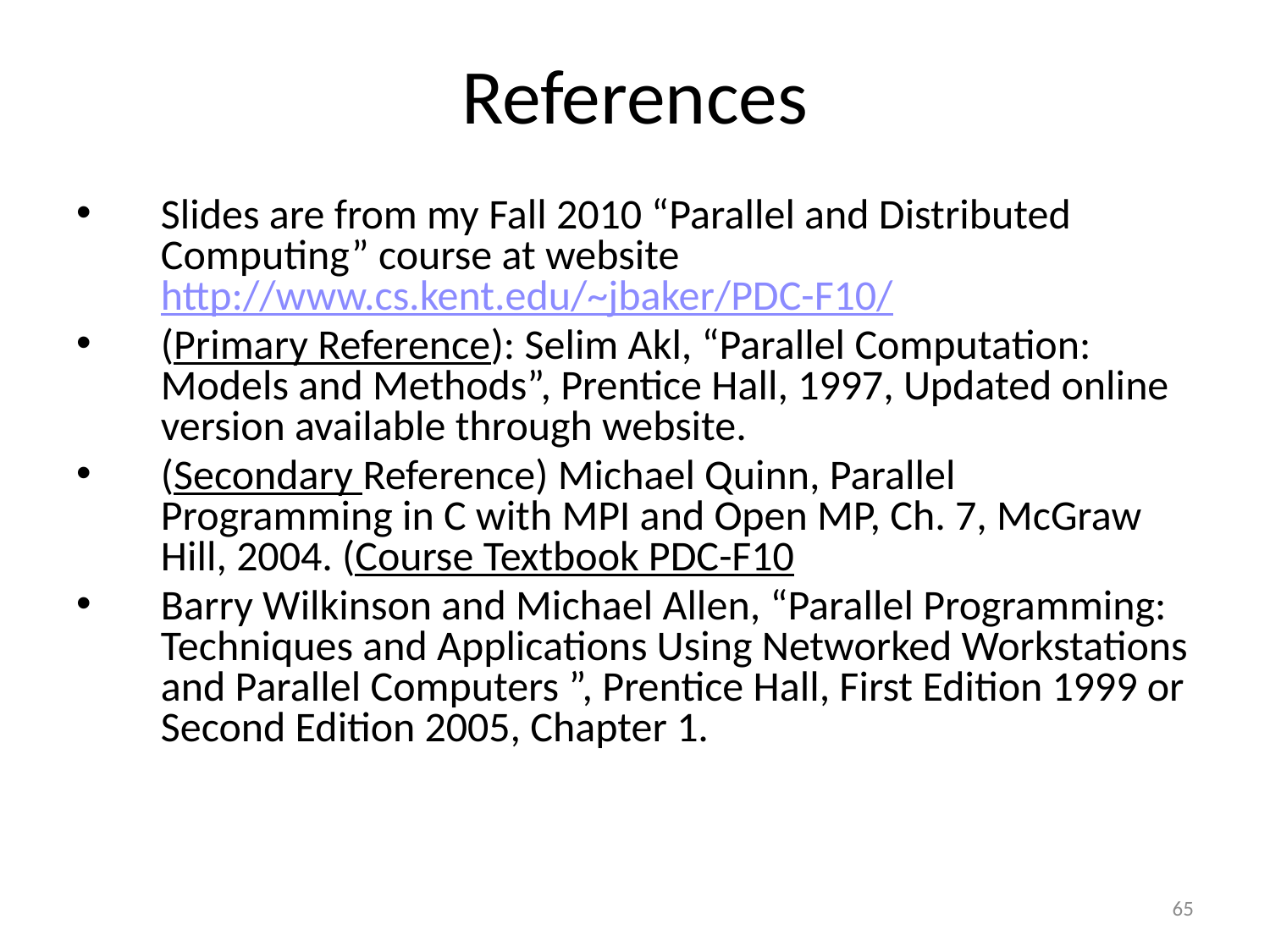

# References
Slides are from my Fall 2010 “Parallel and Distributed Computing” course at website http://www.cs.kent.edu/~jbaker/PDC-F10/
(Primary Reference): Selim Akl, “Parallel Computation: Models and Methods”, Prentice Hall, 1997, Updated online version available through website.
(Secondary Reference) Michael Quinn, Parallel Programming in C with MPI and Open MP, Ch. 7, McGraw Hill, 2004. (Course Textbook PDC-F10
Barry Wilkinson and Michael Allen, “Parallel Programming: Techniques and Applications Using Networked Workstations and Parallel Computers ”, Prentice Hall, First Edition 1999 or Second Edition 2005, Chapter 1.

65